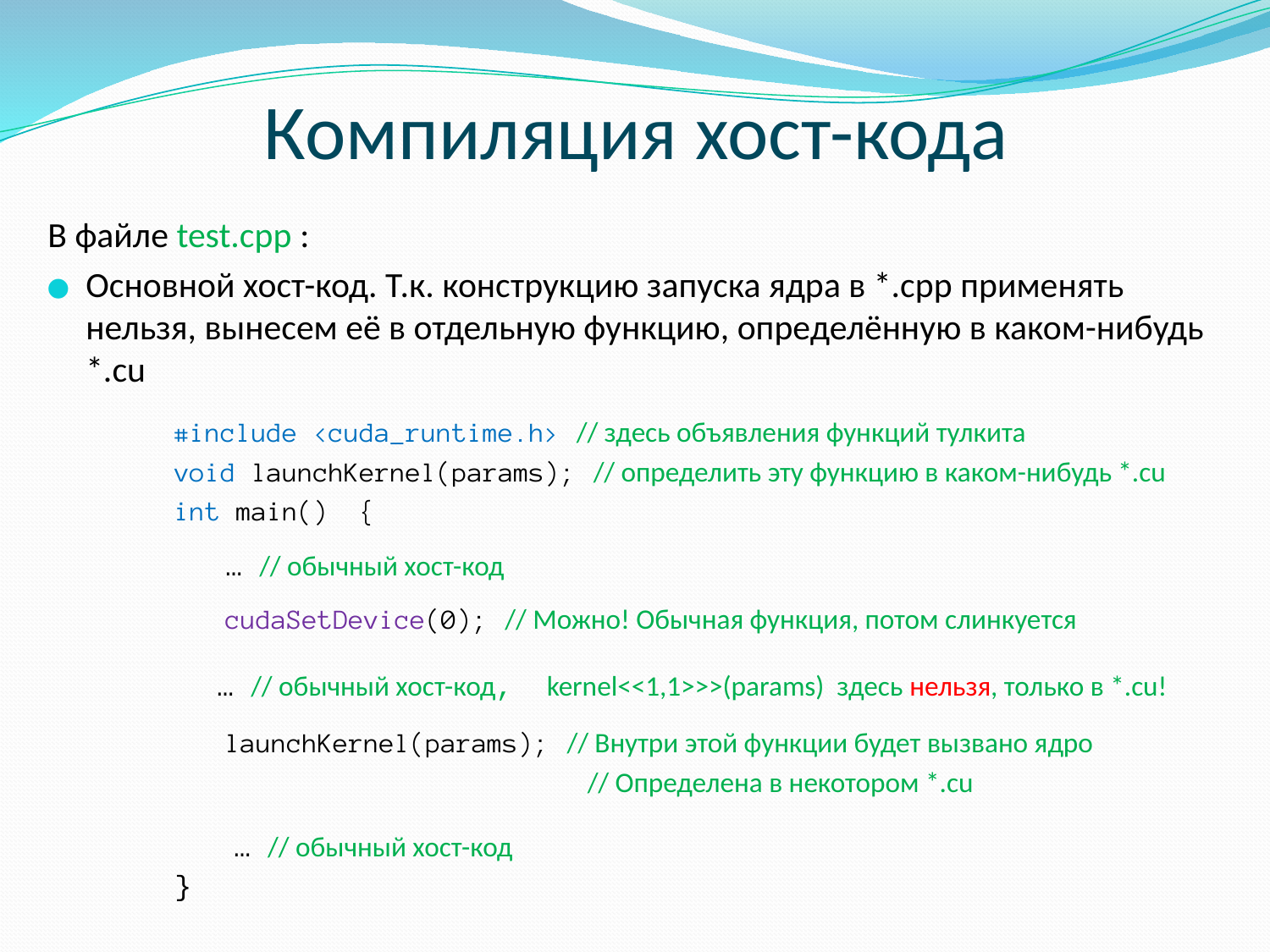

# Компиляция хост-кода
В файле test.cpp :
Основной хост-код. Т.к. конструкцию запуска ядра в *.cpp применять нельзя, вынесем её в отдельную функцию, определённую в каком-нибудь *.cu

	#include <cuda_runtime.h> // здесь объявления функций тулкита
	void launchKernel(params); // определить эту функцию в каком-нибудь *.cu
	int main()  {

   	   … // обычный хост-код

     	   cudaSetDevice(0); // Можно! Обычная функция, потом слинкуется

          … // обычный хост-код,  kernel<<1,1>>>(params)  здесь нельзя, только в *.cu!

 	   launchKernel(params); // Внутри этой функции будет вызвано ядро
                                                                                     // Определена в некотором *.cu

           … // обычный хост-код
	}